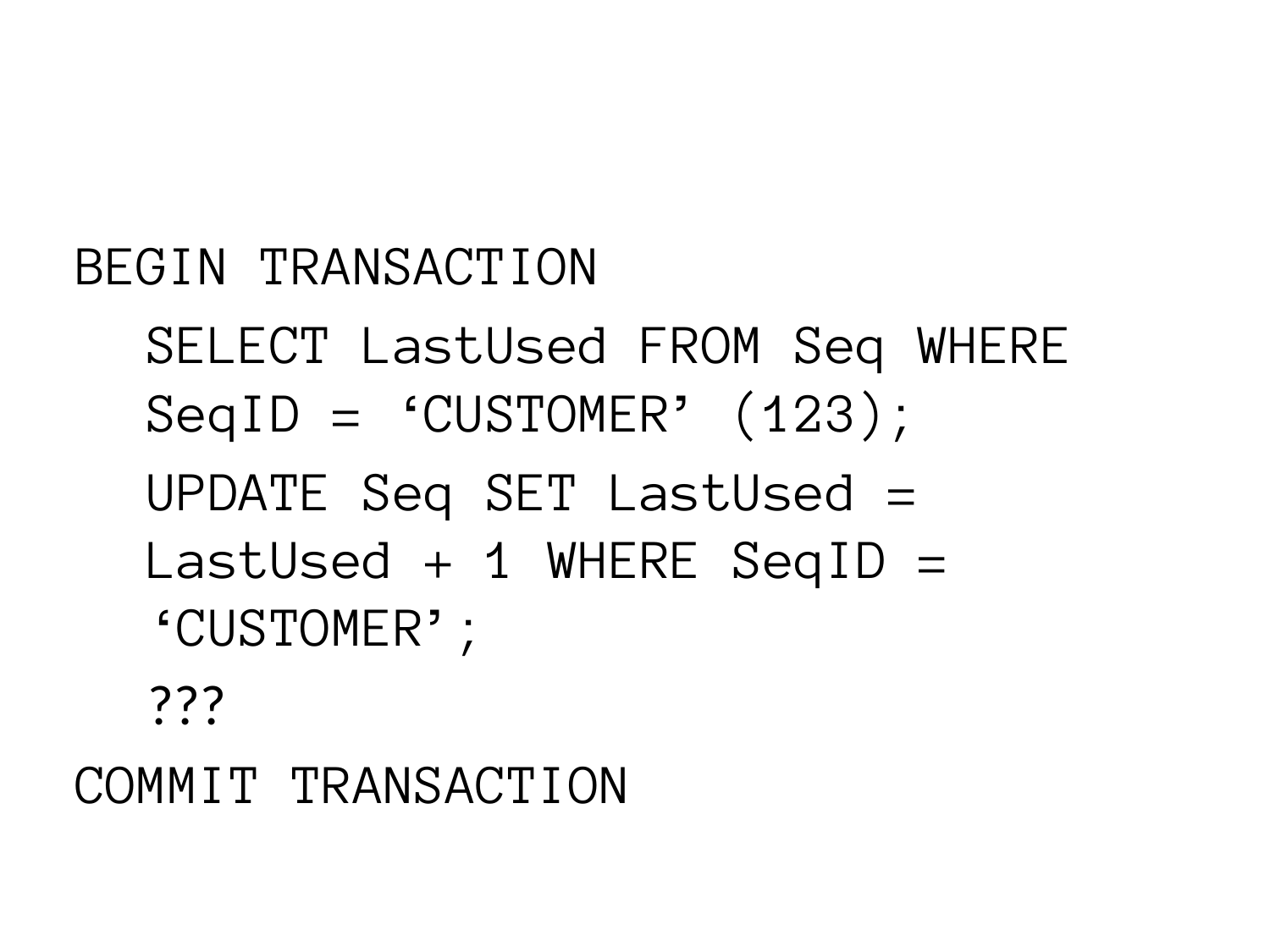

#
BEGIN TRANSACTION
	SELECT LastUsed FROM Seq WHERE SeqID = ‘CUSTOMER’ (123);
	UPDATE Seq SET LastUsed = LastUsed + 1 WHERE SeqID = ‘CUSTOMER’;
	???
COMMIT TRANSACTION